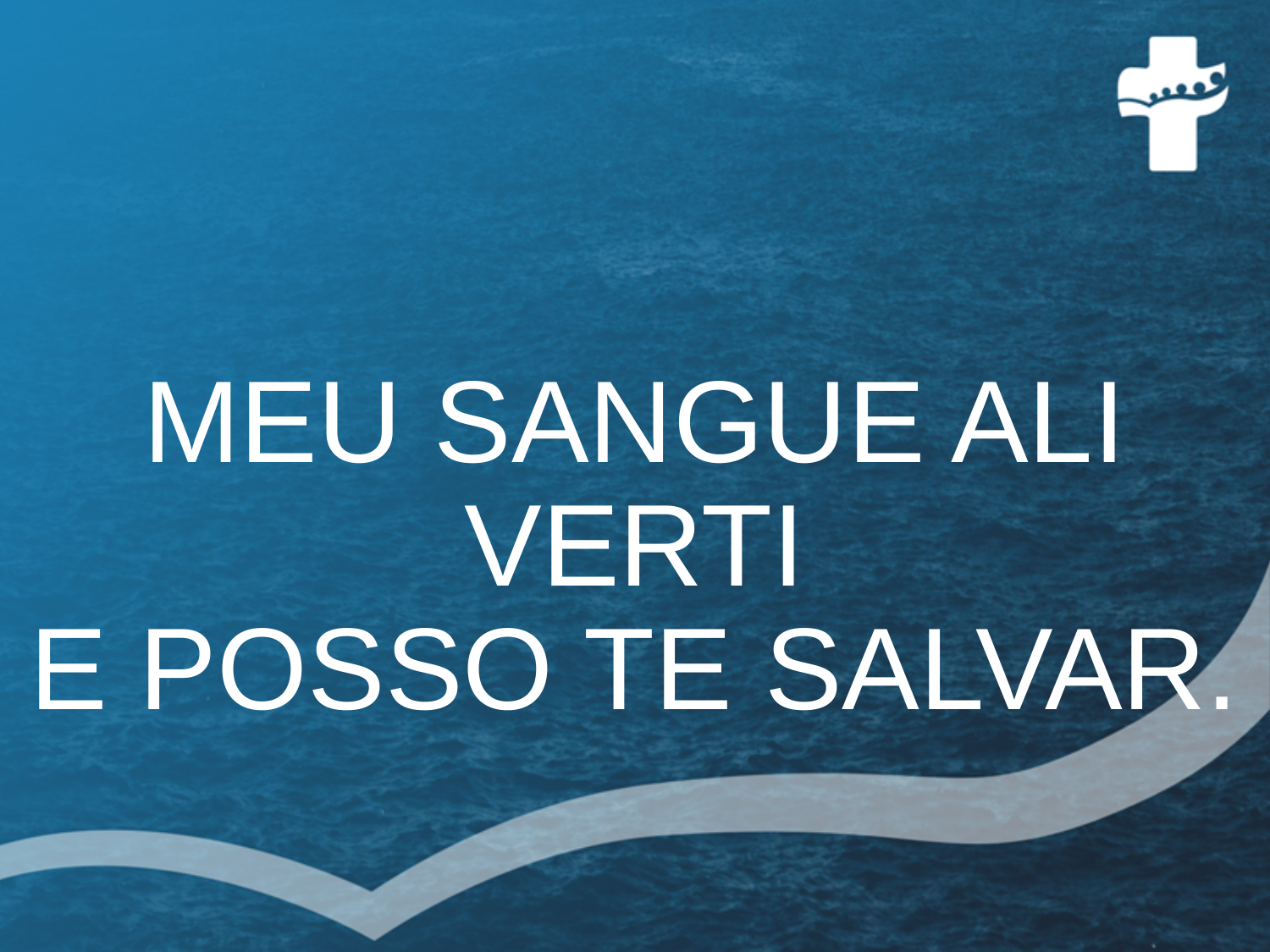

MEU SANGUE ALI VERTI
E POSSO TE SALVAR.